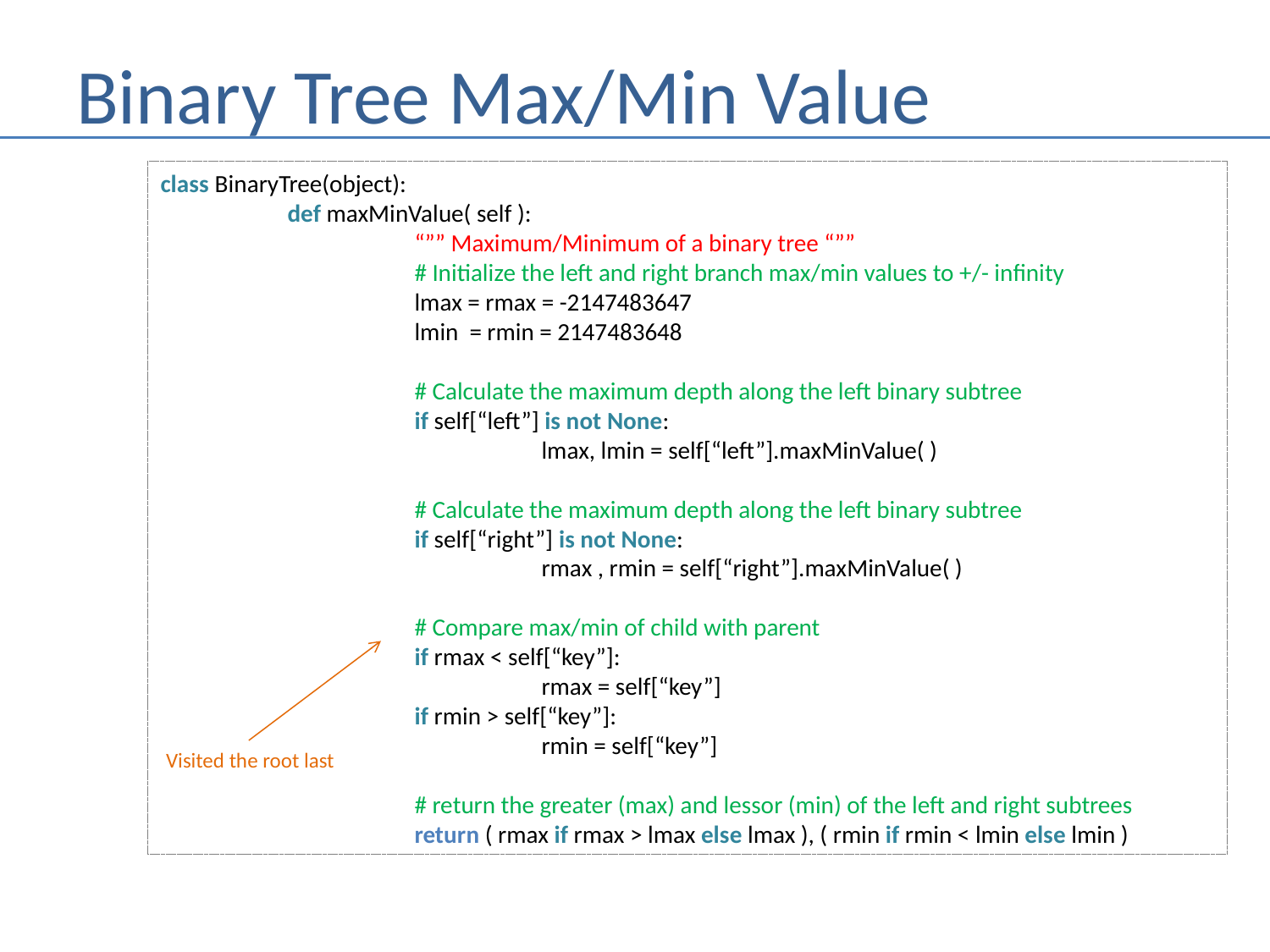

# Binary Tree Max/Min Value
class BinaryTree(object):
	def maxMinValue( self ):
		“”” Maximum/Minimum of a binary tree “””
		# Initialize the left and right branch max/min values to +/- infinity
		lmax = rmax = -2147483647
		lmin  = rmin = 2147483648

		# Calculate the maximum depth along the left binary subtree
		if self[“left”] is not None:
			lmax, lmin = self[“left”].maxMinValue( )

		# Calculate the maximum depth along the left binary subtree
		if self[“right”] is not None:
			rmax , rmin = self[“right”].maxMinValue( )

		# Compare max/min of child with parent
		if rmax < self[“key”]:
			rmax = self[“key”]
		if rmin > self[“key”]:
			rmin = self[“key”]

		# return the greater (max) and lessor (min) of the left and right subtrees
		return ( rmax if rmax > lmax else lmax ), ( rmin if rmin < lmin else lmin )
Visited the root last